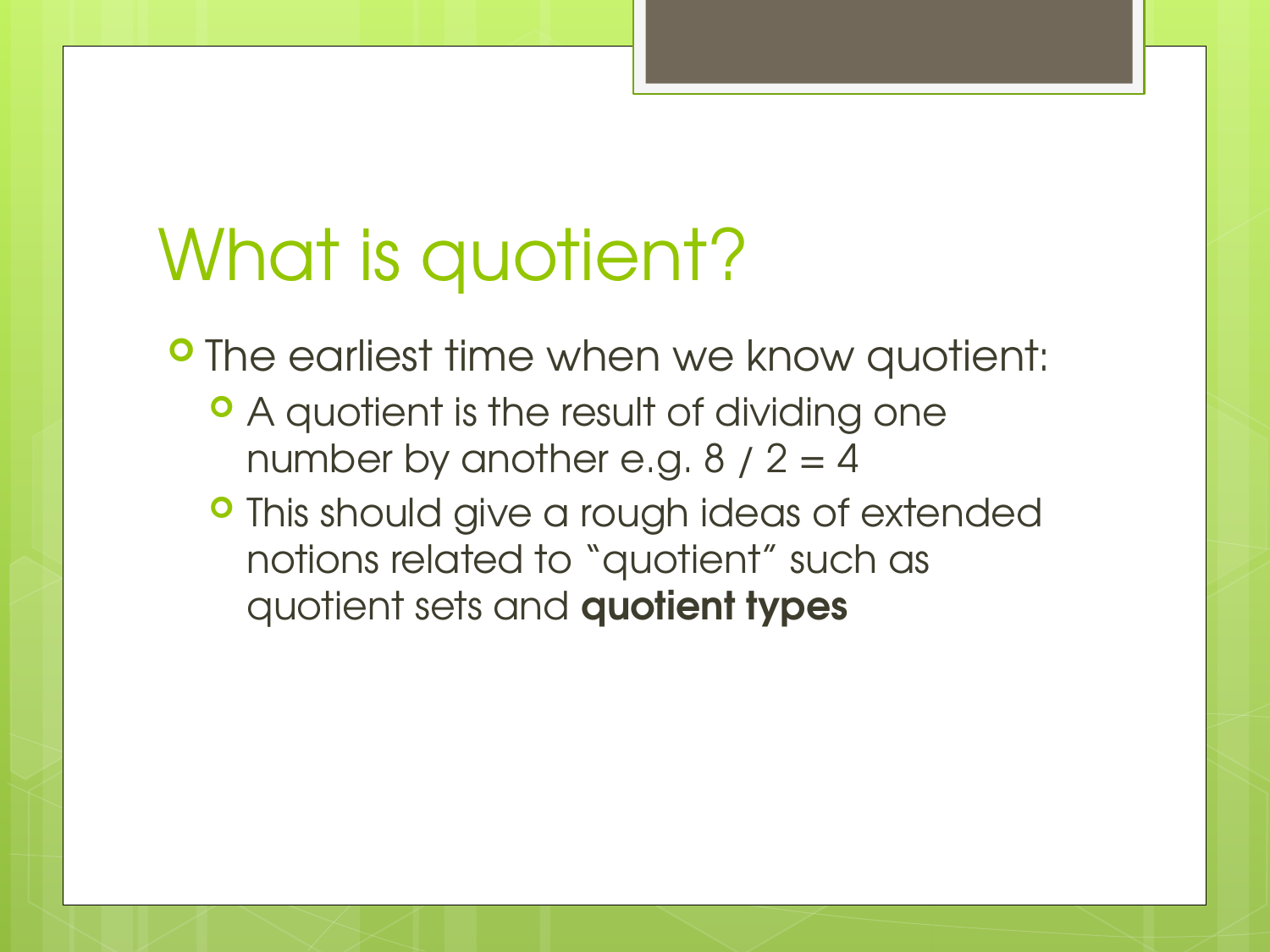

# What is quotient?
The earliest time when we know quotient:
A quotient is the result of dividing one number by another e.g. 8 / 2 = 4
This should give a rough ideas of extended notions related to “quotient” such as quotient sets and quotient types